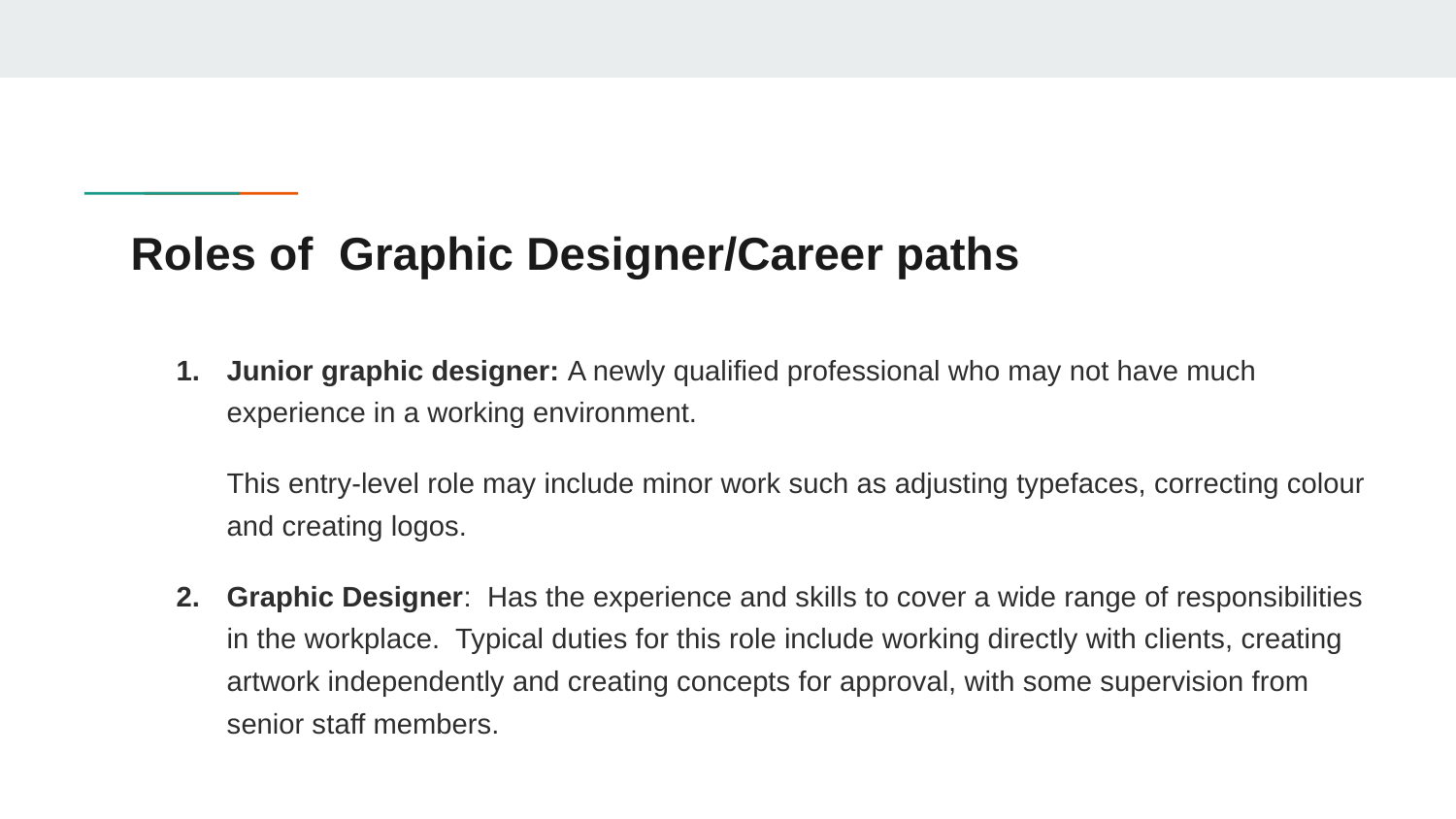

# Roles of  Graphic Designer/Career paths
Junior graphic designer: A newly qualified professional who may not have much experience in a working environment.
This entry-level role may include minor work such as adjusting typefaces, correcting colour and creating logos.
Graphic Designer:  Has the experience and skills to cover a wide range of responsibilities in the workplace.  Typical duties for this role include working directly with clients, creating artwork independently and creating concepts for approval, with some supervision from senior staff members.